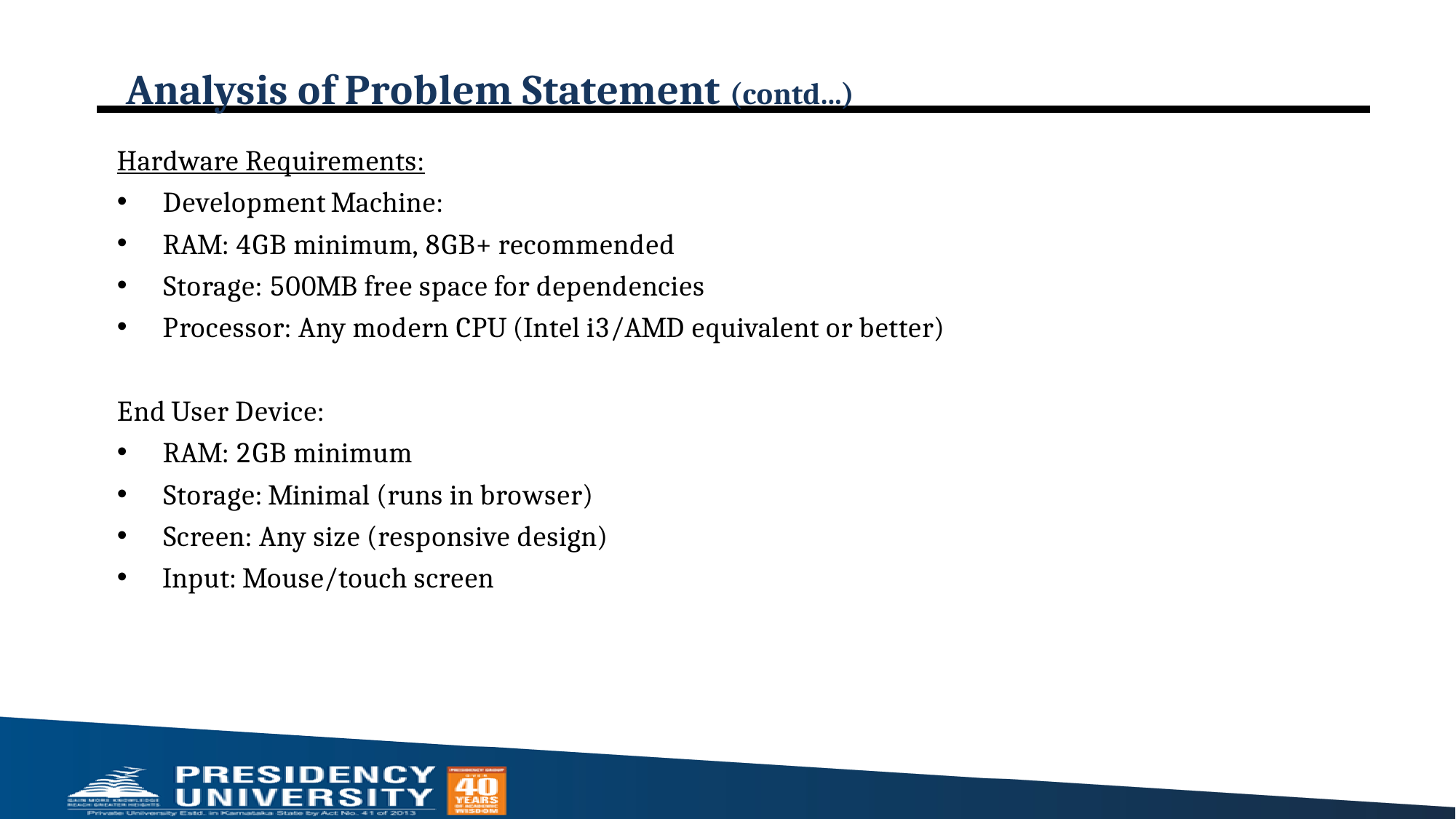

# Analysis of Problem Statement (contd...)
Hardware Requirements:
Development Machine:
RAM: 4GB minimum, 8GB+ recommended
Storage: 500MB free space for dependencies
Processor: Any modern CPU (Intel i3/AMD equivalent or better)

End User Device:
RAM: 2GB minimum
Storage: Minimal (runs in browser)
Screen: Any size (responsive design)
Input: Mouse/touch screen